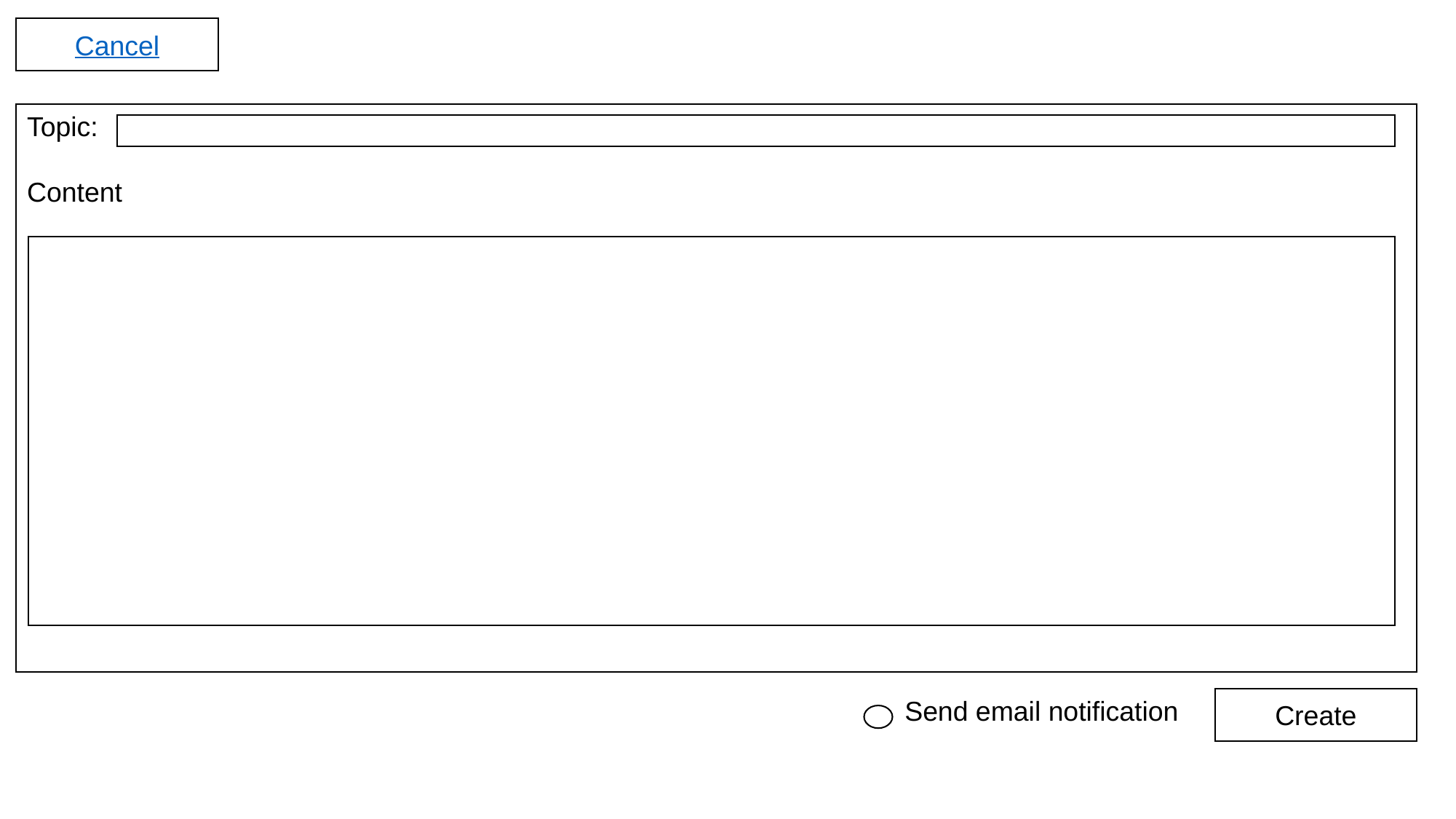

Cancel
Topic:

Content

Send email notification
Create